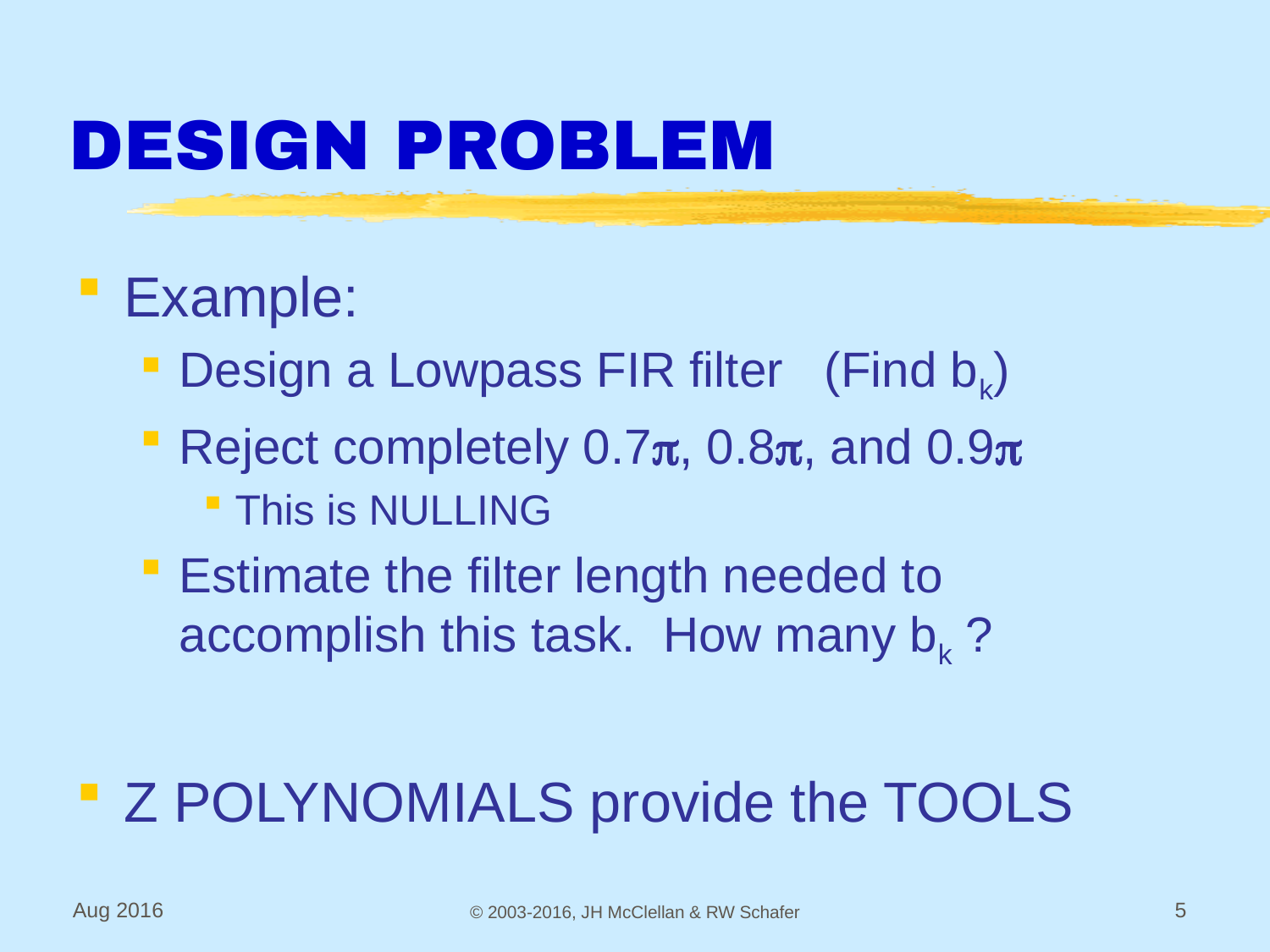

# DESIGN PROBLEM
Example:
Design a Lowpass FIR filter   (Find bk)
Reject completely 0.7π, 0.8π, and 0.9π
This is NULLING
Estimate the filter length needed to accomplish this task.  How many bk ?

Z POLYNOMIALS provide the TOOLS
Aug 2016
© 2003-2016, JH McClellan & RW Schafer
5